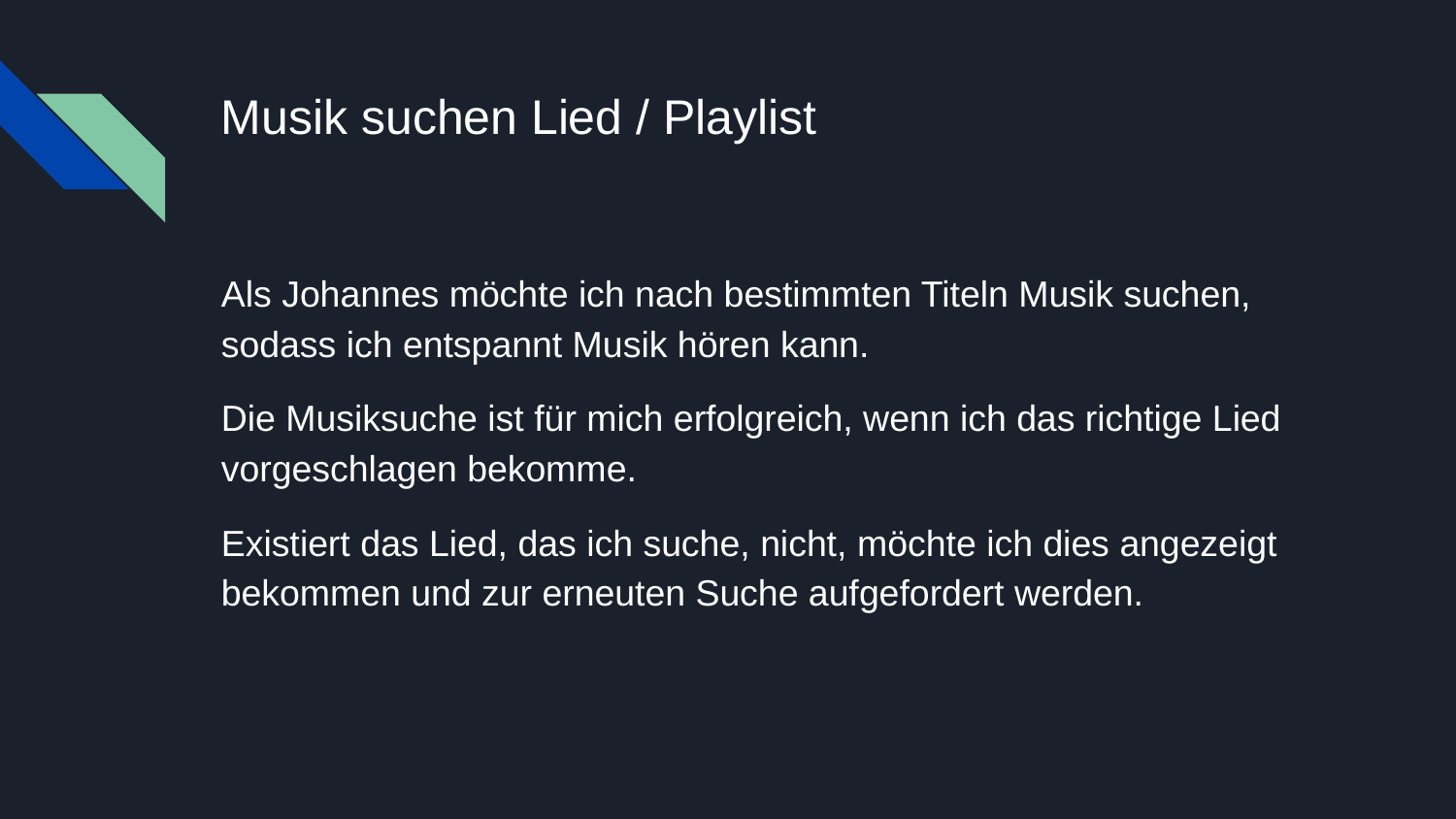

# Musik suchen Lied / Playlist
Als Johannes möchte ich nach bestimmten Titeln Musik suchen, sodass ich entspannt Musik hören kann.
Die Musiksuche ist für mich erfolgreich, wenn ich das richtige Lied vorgeschlagen bekomme.
Existiert das Lied, das ich suche, nicht, möchte ich dies angezeigt bekommen und zur erneuten Suche aufgefordert werden.